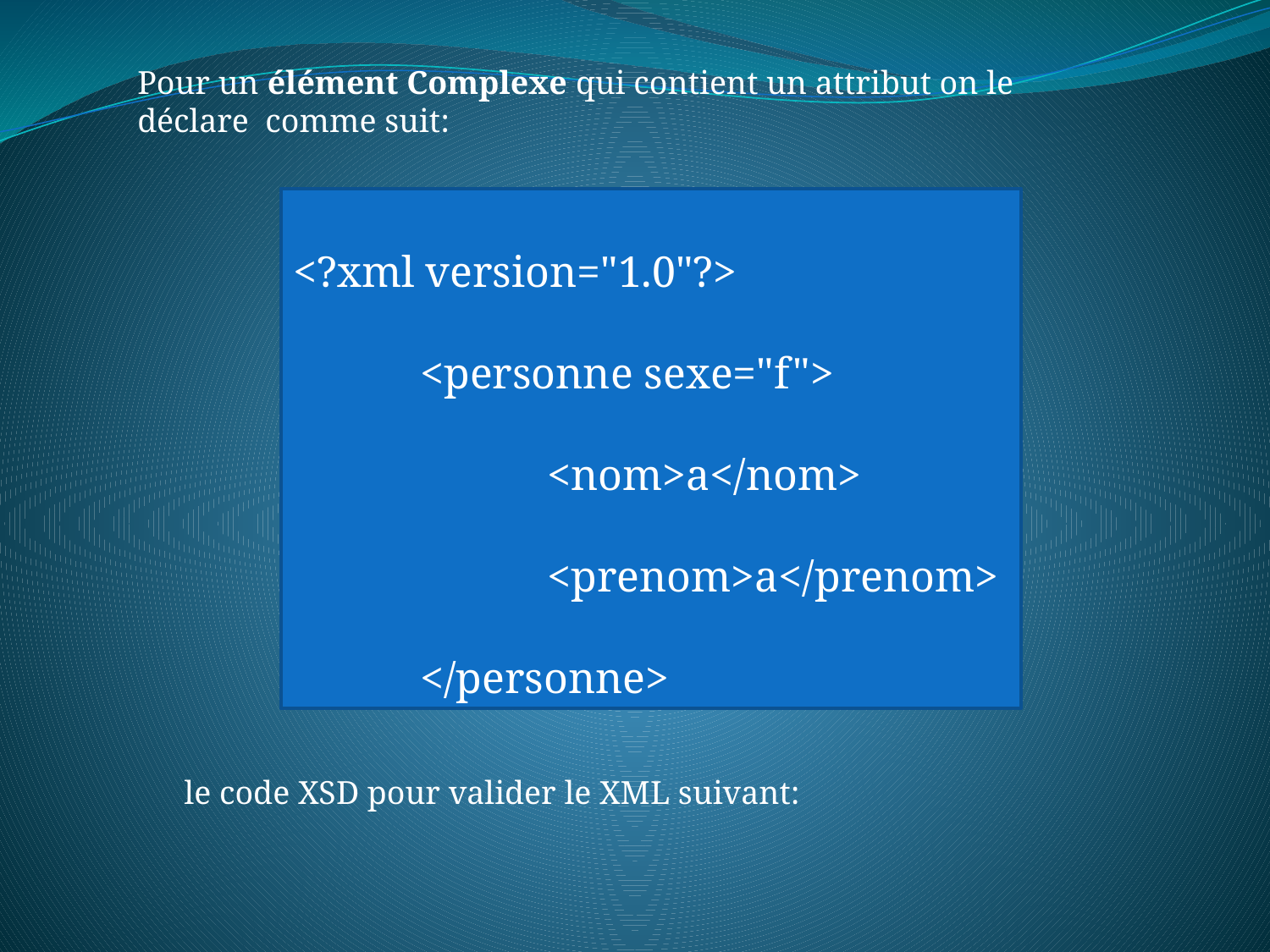

Pour un élément Complexe qui contient un attribut on le déclare  comme suit:
<?xml version="1.0"?>
	<personne sexe="f">
		<nom>a</nom>
		<prenom>a</prenom>
	</personne>
le code XSD pour valider le XML suivant: